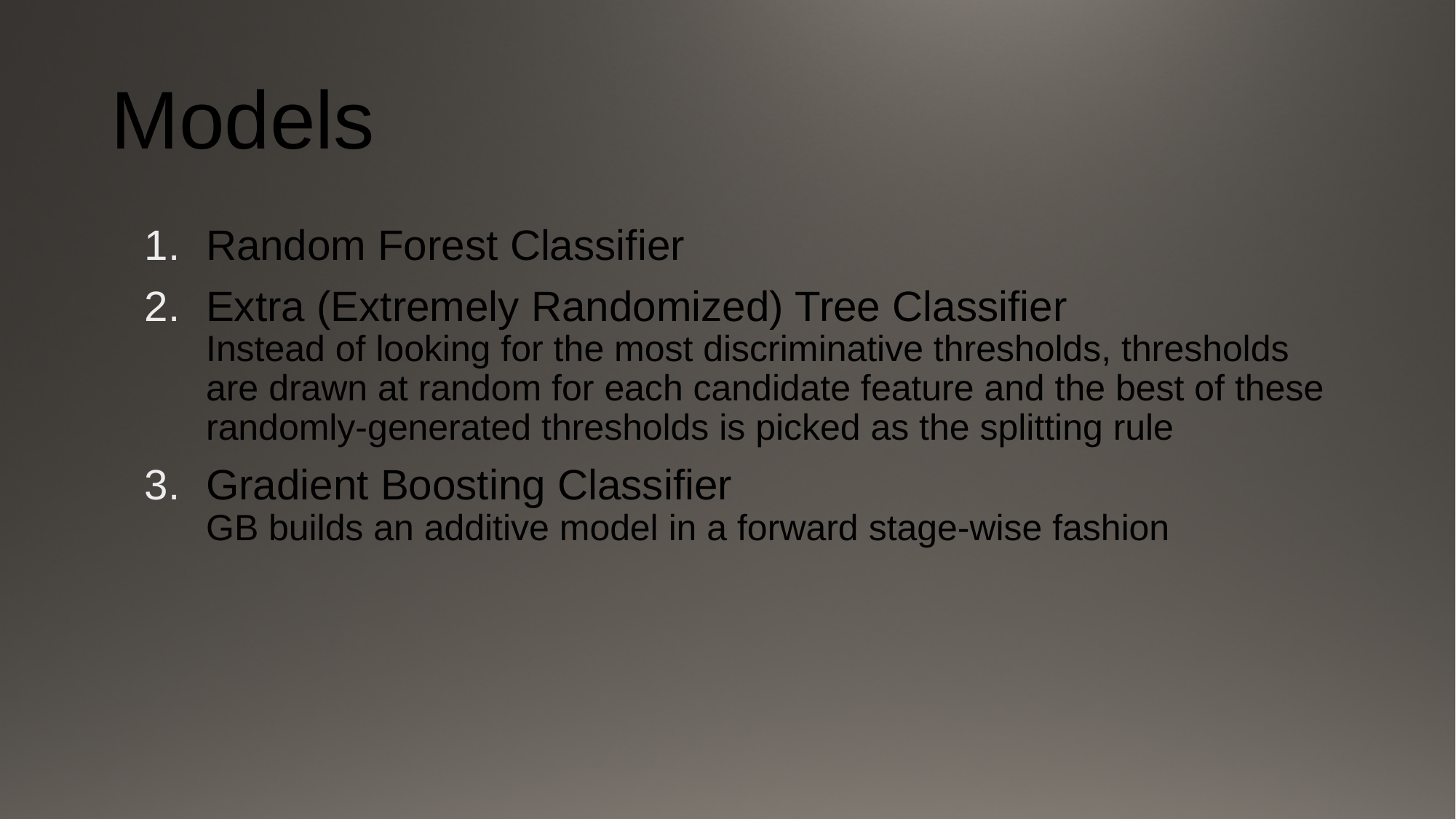

# Models
Random Forest Classifier
Extra (Extremely Randomized) Tree Classifier
Instead of looking for the most discriminative thresholds, thresholds are drawn at random for each candidate feature and the best of these randomly-generated thresholds is picked as the splitting rule
Gradient Boosting Classifier
GB builds an additive model in a forward stage-wise fashion